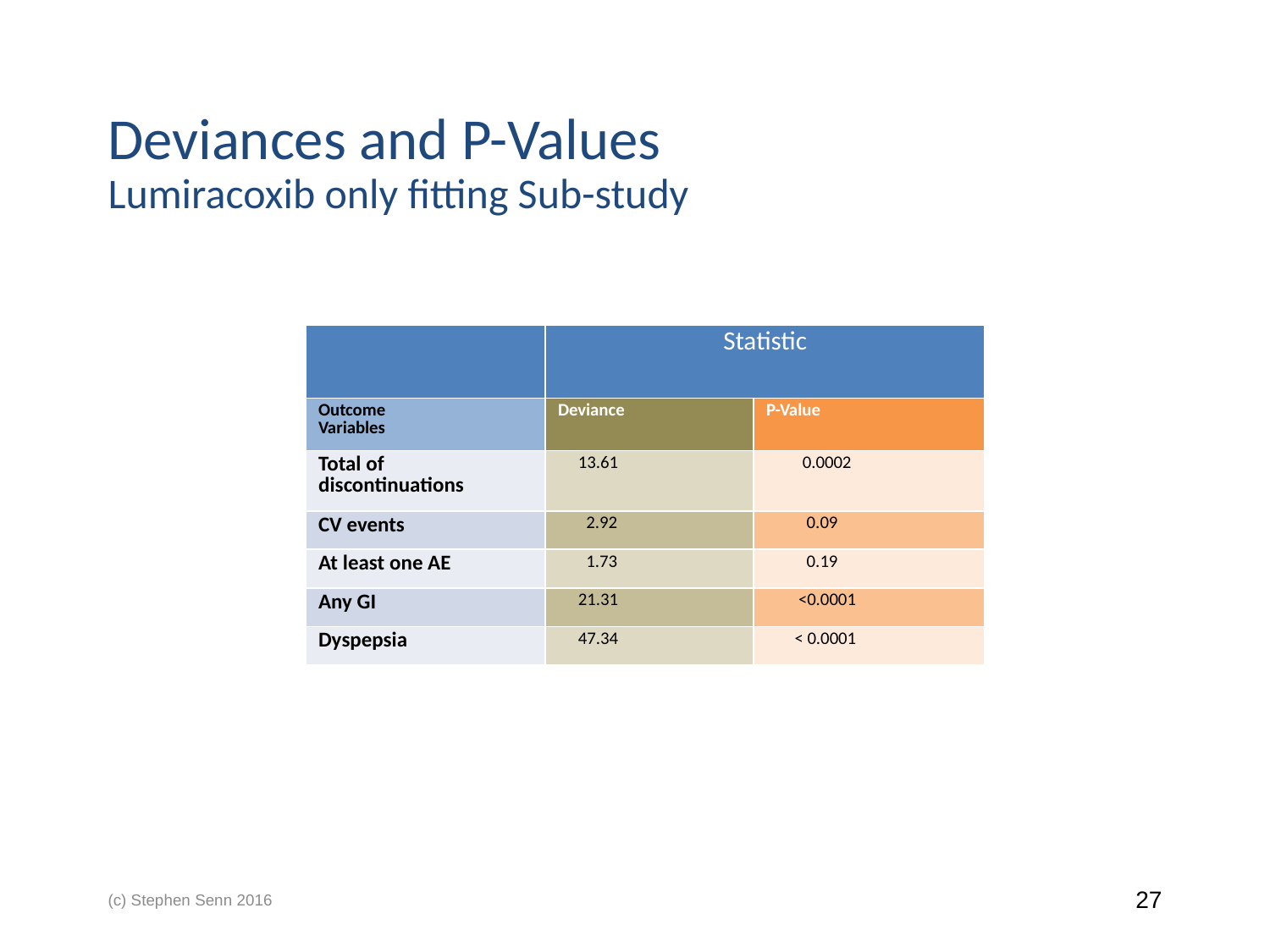

# Deviances and P-Values Lumiracoxib only fitting Sub-study
|  | Statistic |  |
| --- | --- | --- |
| Outcome Variables | Deviance | P-Value |
| Total of discontinuations | 13.61 | 0.0002 |
| CV events | 2.92 | 0.09 |
| At least one AE | 1.73 | 0.19 |
| Any GI | 21.31 | <0.0001 |
| Dyspepsia | 47.34 | < 0.0001 |
(c) Stephen Senn 2016
27